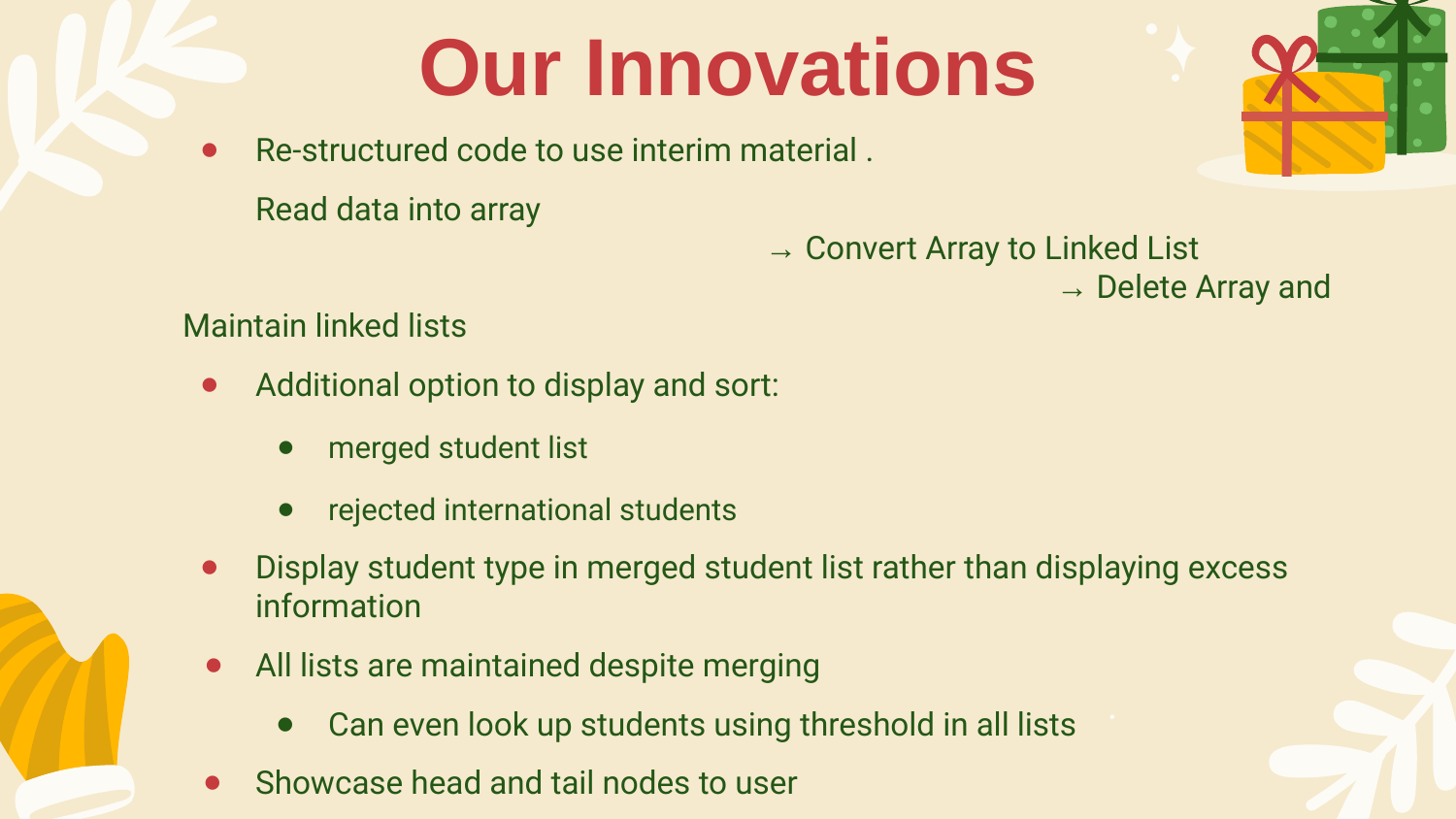

# Our Innovations

Re-structured code to use interim material .
Read data into array
		 		→ Convert Array to Linked List
						→ Delete Array and Maintain linked lists
Additional option to display and sort:
merged student list
rejected international students
Display student type in merged student list rather than displaying excess information
All lists are maintained despite merging
Can even look up students using threshold in all lists
Showcase head and tail nodes to user